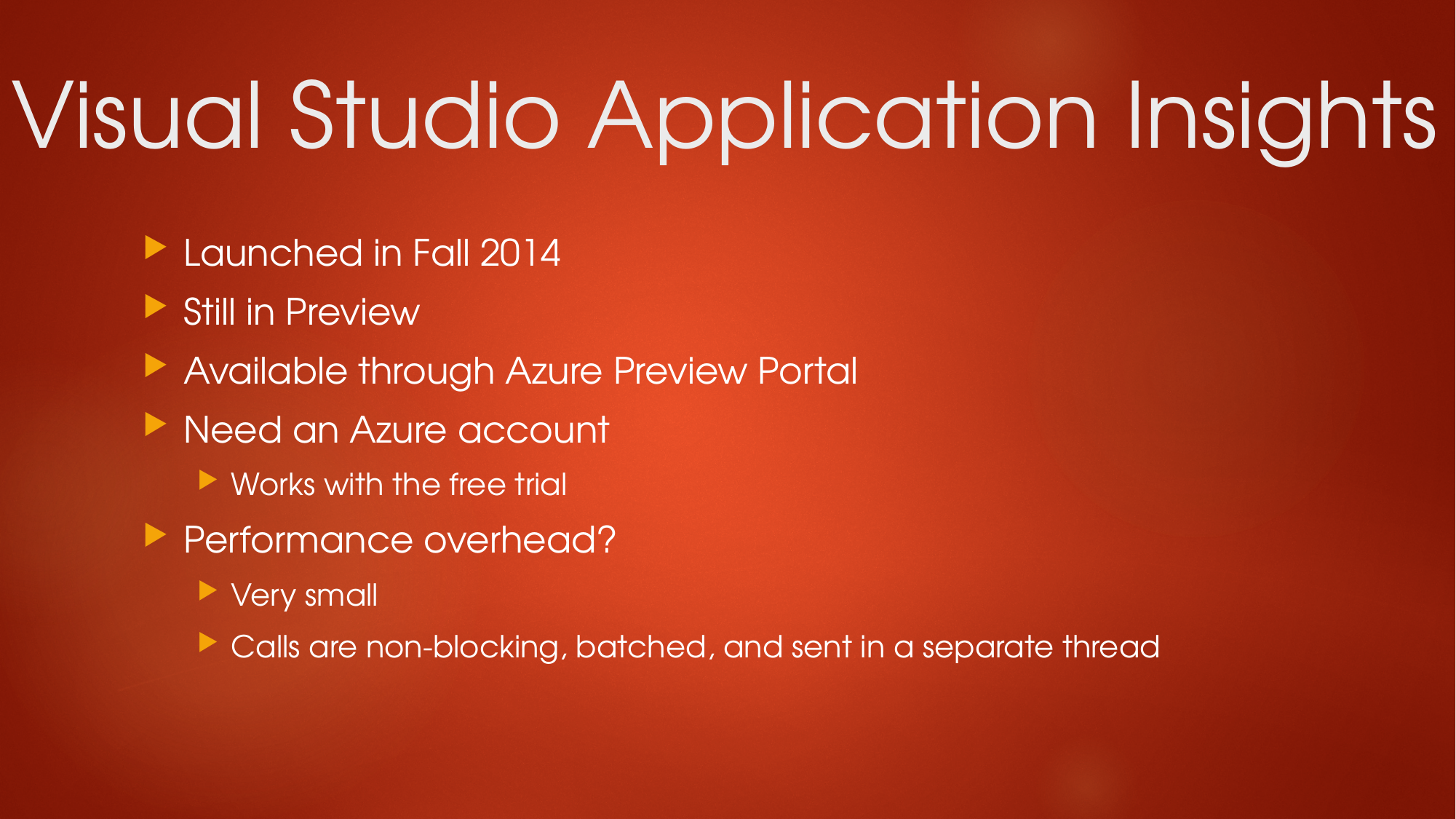

# Visual Studio Application Insights
Launched in Fall 2014
Still in Preview
Available through Azure Preview Portal
Need an Azure account
Works with the free trial
Performance overhead?
Very small
Calls are non-blocking, batched, and sent in a separate thread